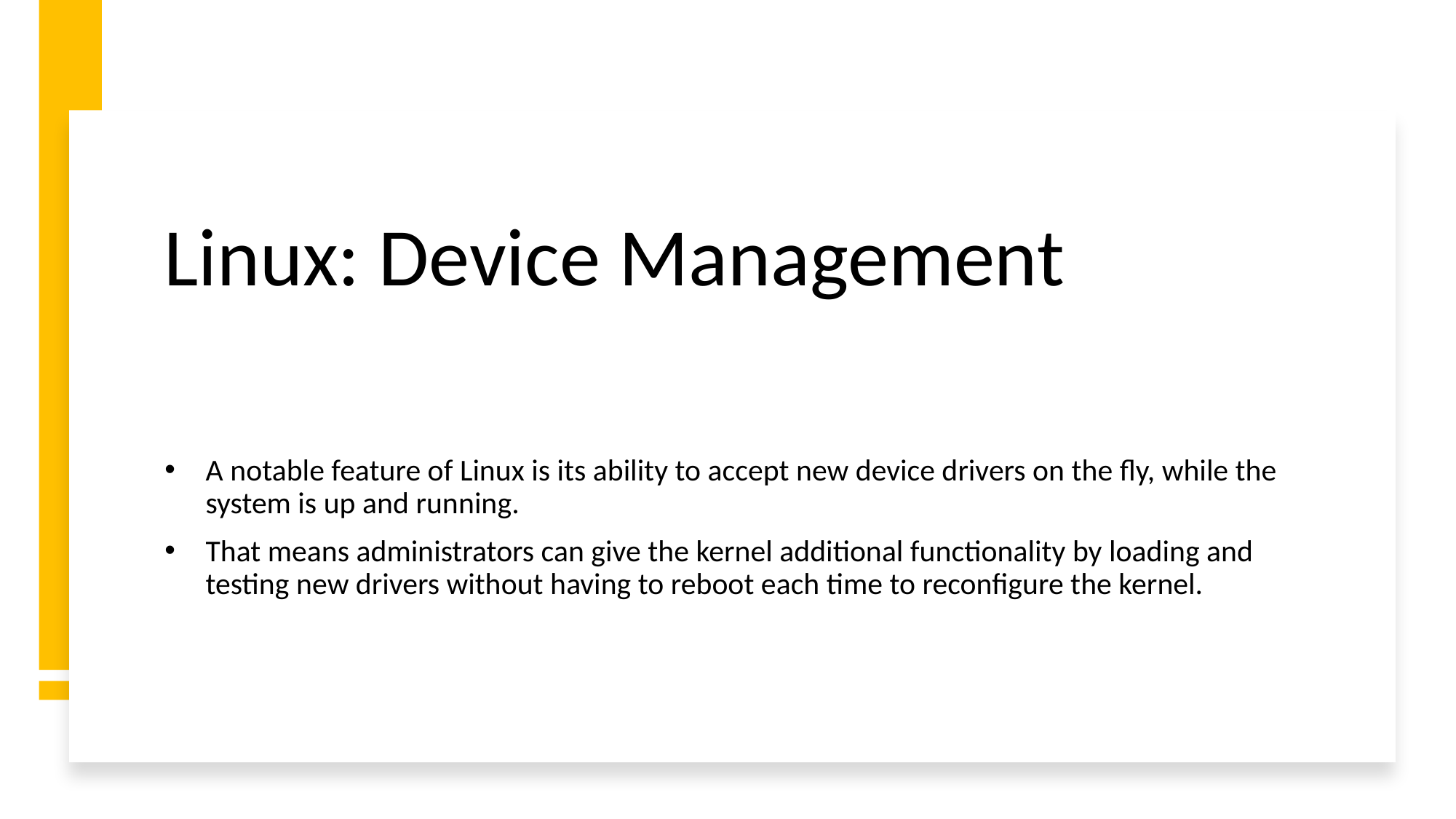

# Linux: Device Management

A notable feature of Linux is its ability to accept new device drivers on the fly, while the system is up and running.
That means administrators can give the kernel additional functionality by loading and testing new drivers without having to reboot each time to reconfigure the kernel.